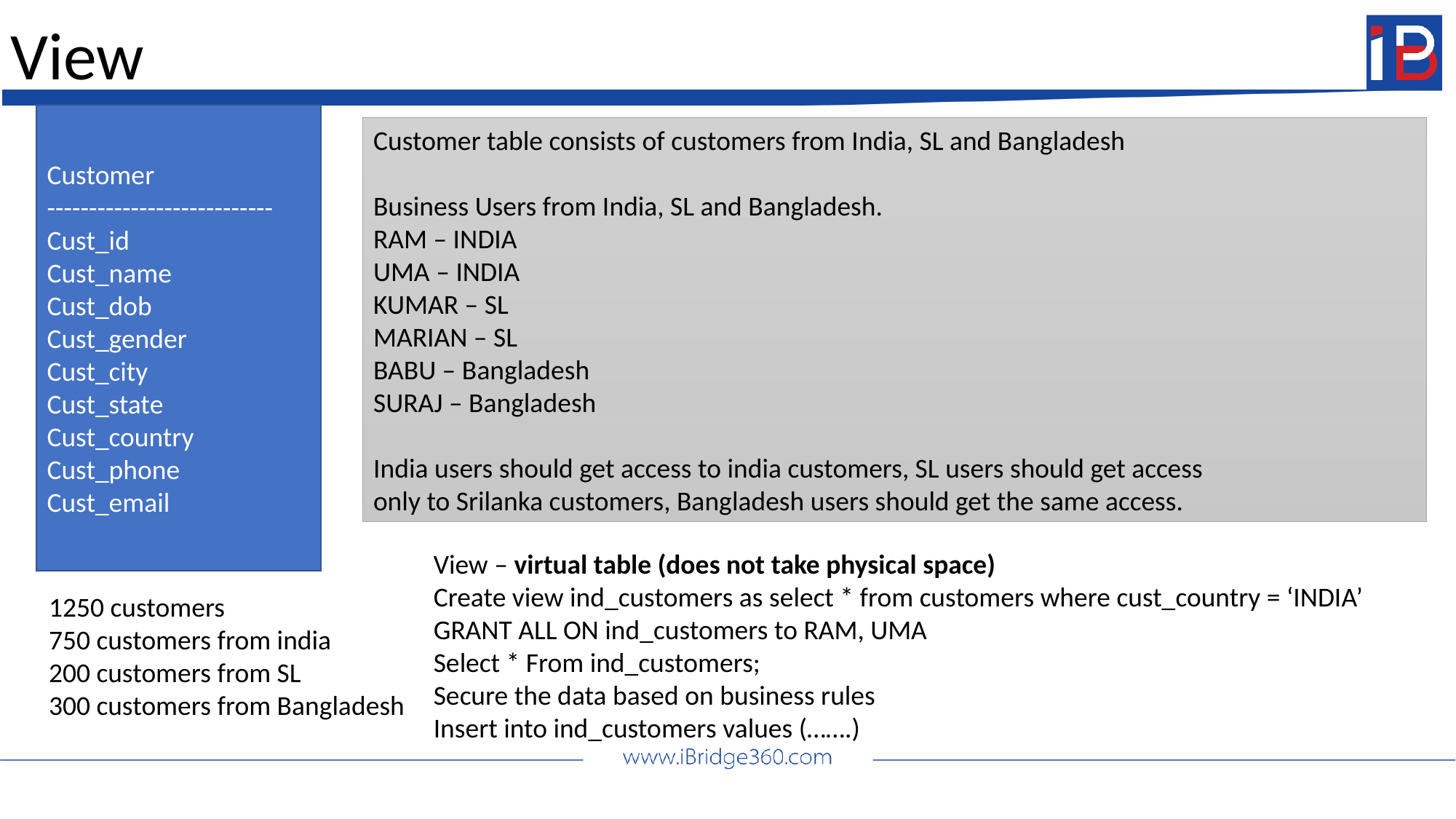

# View
Customer
---------------------------
Cust_id
Cust_name
Cust_dob
Cust_gender
Cust_city
Cust_state
Cust_country
Cust_phone
Cust_email
Customer table consists of customers from India, SL and Bangladesh

Business Users from India, SL and Bangladesh.
RAM – INDIA
UMA – INDIA
KUMAR – SL
MARIAN – SL
BABU – Bangladesh
SURAJ – Bangladesh

India users should get access to india customers, SL users should get access
only to Srilanka customers, Bangladesh users should get the same access.
View – virtual table (does not take physical space)
Create view ind_customers as select * from customers where cust_country = ‘INDIA’
GRANT ALL ON ind_customers to RAM, UMA
Select * From ind_customers;
Secure the data based on business rules
Insert into ind_customers values (…….)
1250 customers
750 customers from india
200 customers from SL
300 customers from Bangladesh